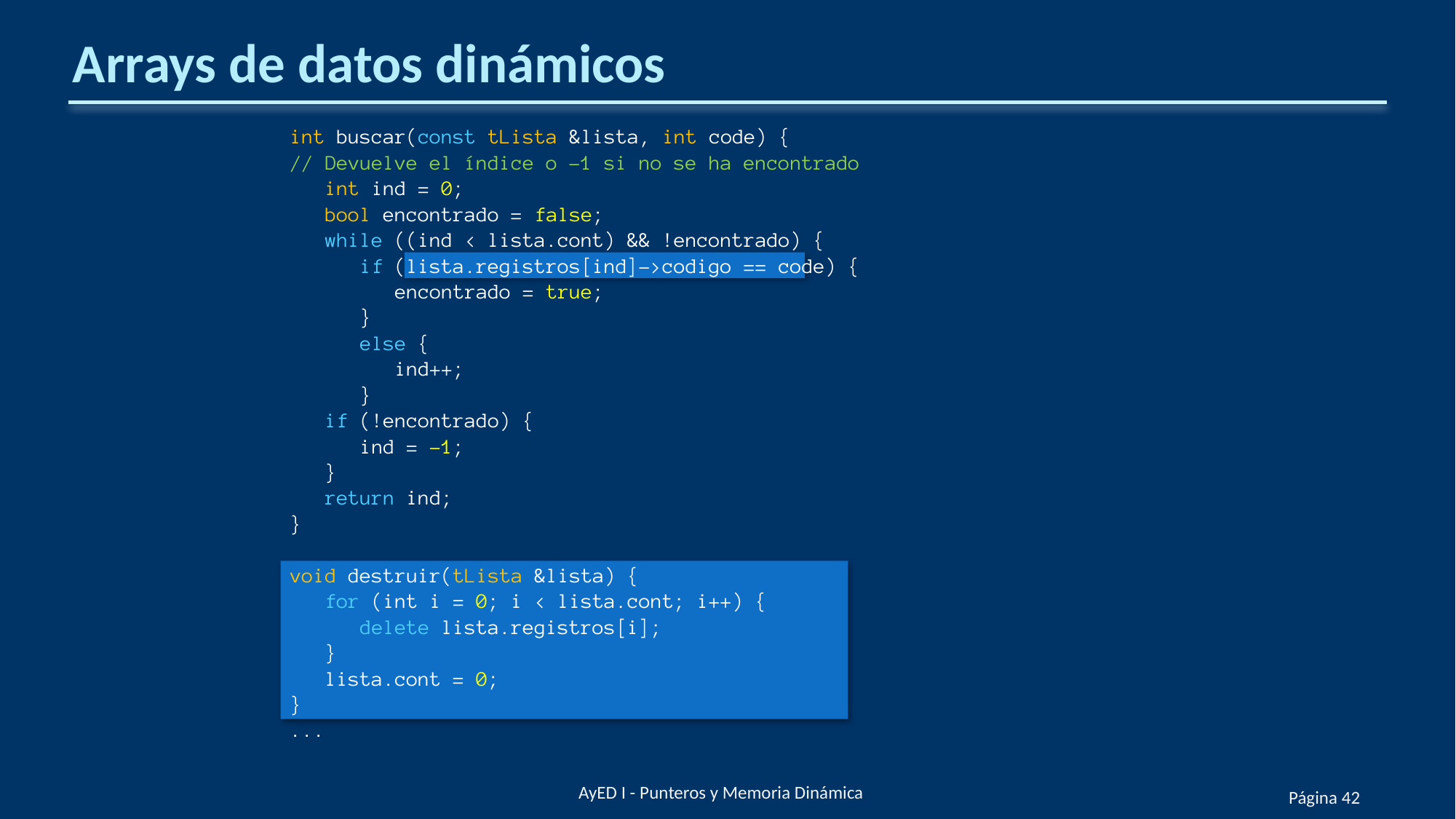

# Arrays de datos dinámicos
int buscar(const tLista &lista, int code) {
// Devuelve el índice o -1 si no se ha encontrado
   int ind = 0;
   bool encontrado = false;
   while ((ind < lista.cont) && !encontrado) {
      if (lista.registros[ind]->codigo == code) {
         encontrado = true;
      }
      else {
         ind++;
      }
   if (!encontrado) {
      ind = -1;
   }
   return ind;
}

void destruir(tLista &lista) {
   for (int i = 0; i < lista.cont; i++) {
      delete lista.registros[i];
   }
   lista.cont = 0;
}
...

AyED I - Punteros y Memoria Dinámica
Página 42